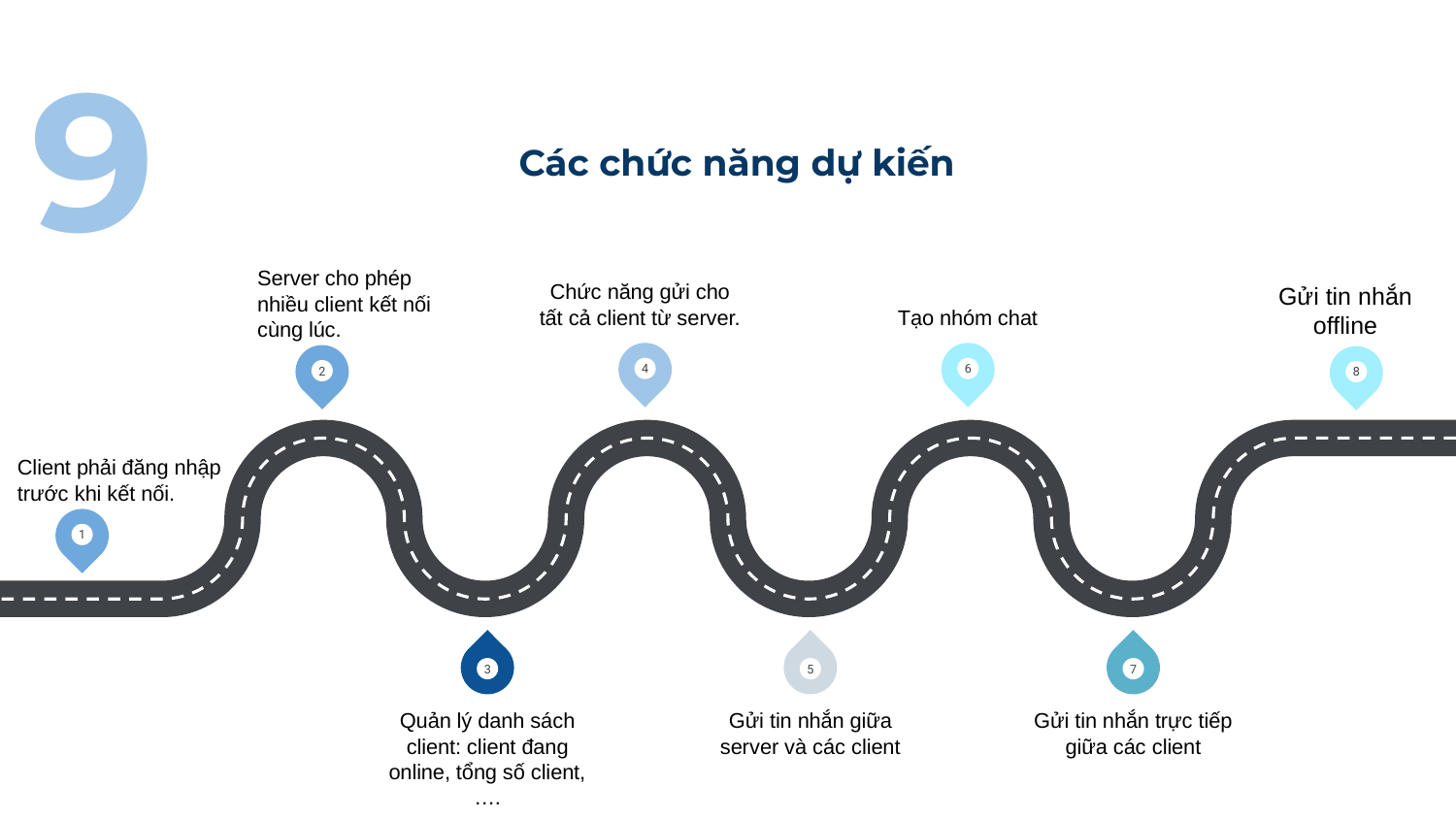

9
Các chức năng dự kiến
Chức năng gửi cho tất cả client từ server.
Server cho phép nhiều client kết nối cùng lúc.
Tạo nhóm chat
Gửi tin nhắn offline

4

6

2

8
Client phải đăng nhập trước khi kết nối.

1

3

5

7
Quản lý danh sách client: client đang online, tổng số client,….
Gửi tin nhắn giữa server và các client
Gửi tin nhắn trực tiếp giữa các client